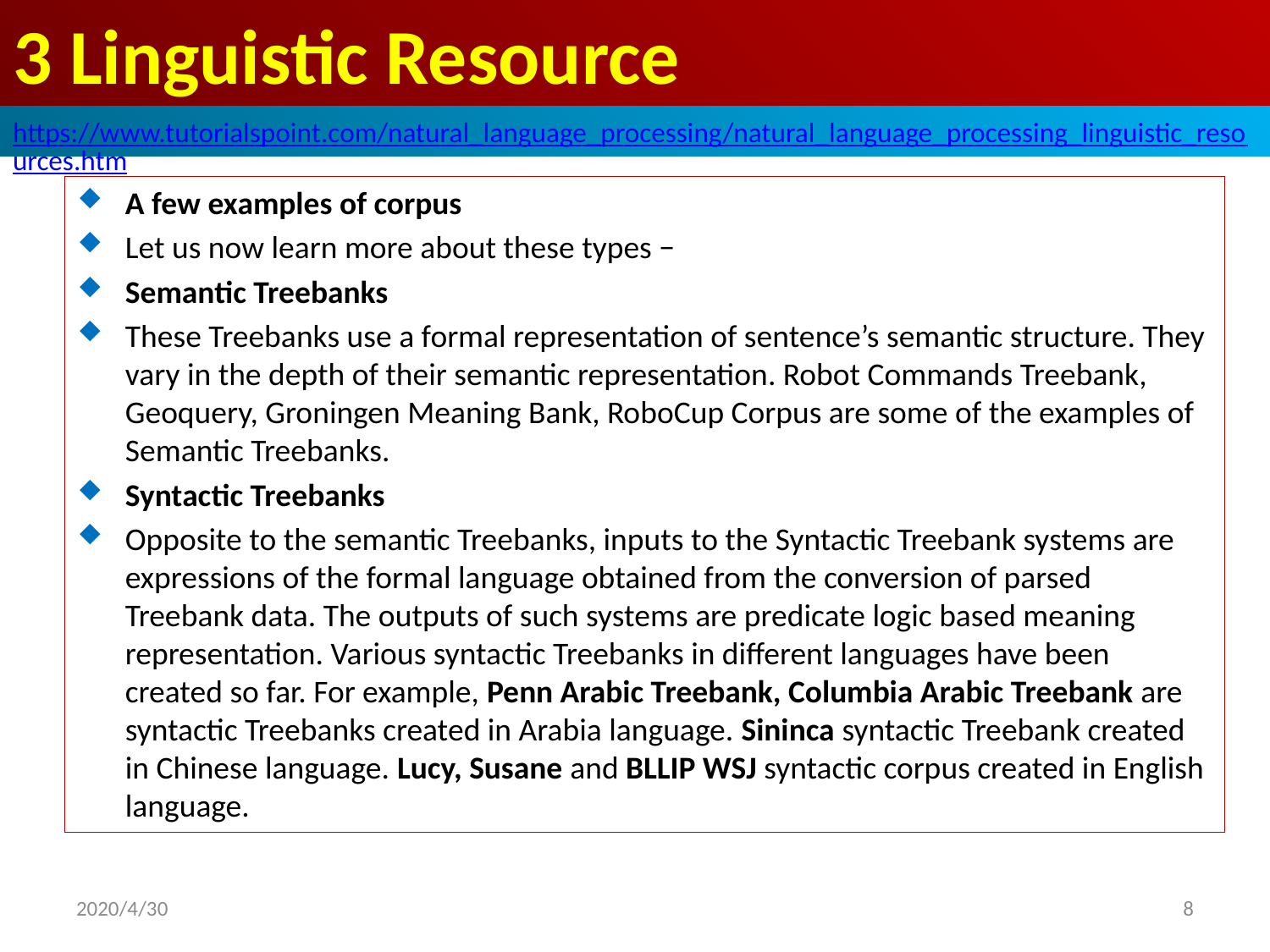

# 3 Linguistic Resource
https://www.tutorialspoint.com/natural_language_processing/natural_language_processing_linguistic_resources.htm
A few examples of corpus
Let us now learn more about these types −
Semantic Treebanks
These Treebanks use a formal representation of sentence’s semantic structure. They vary in the depth of their semantic representation. Robot Commands Treebank, Geoquery, Groningen Meaning Bank, RoboCup Corpus are some of the examples of Semantic Treebanks.
Syntactic Treebanks
Opposite to the semantic Treebanks, inputs to the Syntactic Treebank systems are expressions of the formal language obtained from the conversion of parsed Treebank data. The outputs of such systems are predicate logic based meaning representation. Various syntactic Treebanks in different languages have been created so far. For example, Penn Arabic Treebank, Columbia Arabic Treebank are syntactic Treebanks created in Arabia language. Sininca syntactic Treebank created in Chinese language. Lucy, Susane and BLLIP WSJ syntactic corpus created in English language.
2020/4/30
8